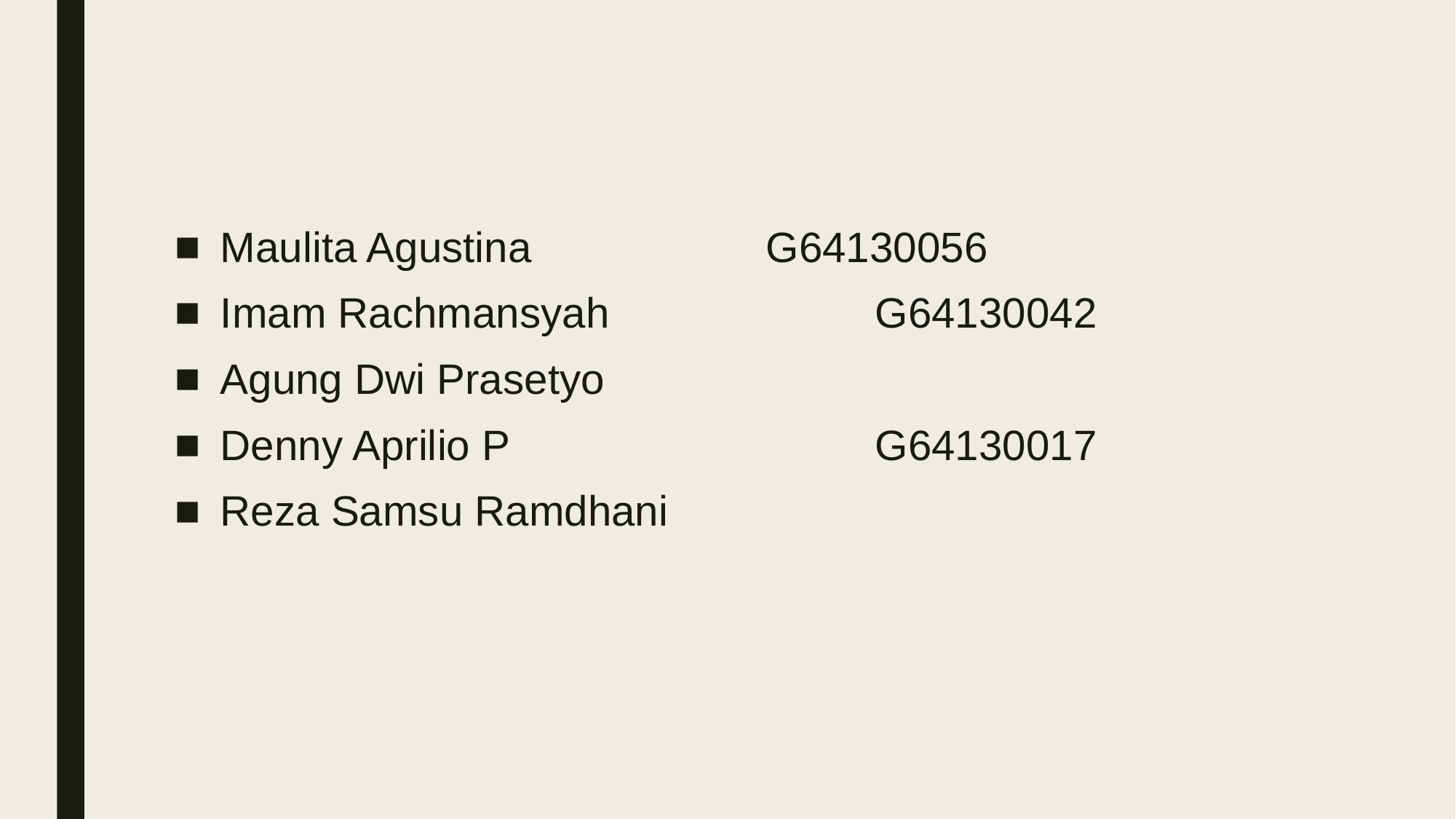

Maulita Agustina 			G64130056
Imam Rachmansyah			G64130042
Agung Dwi Prasetyo
Denny Aprilio P				G64130017
Reza Samsu Ramdhani